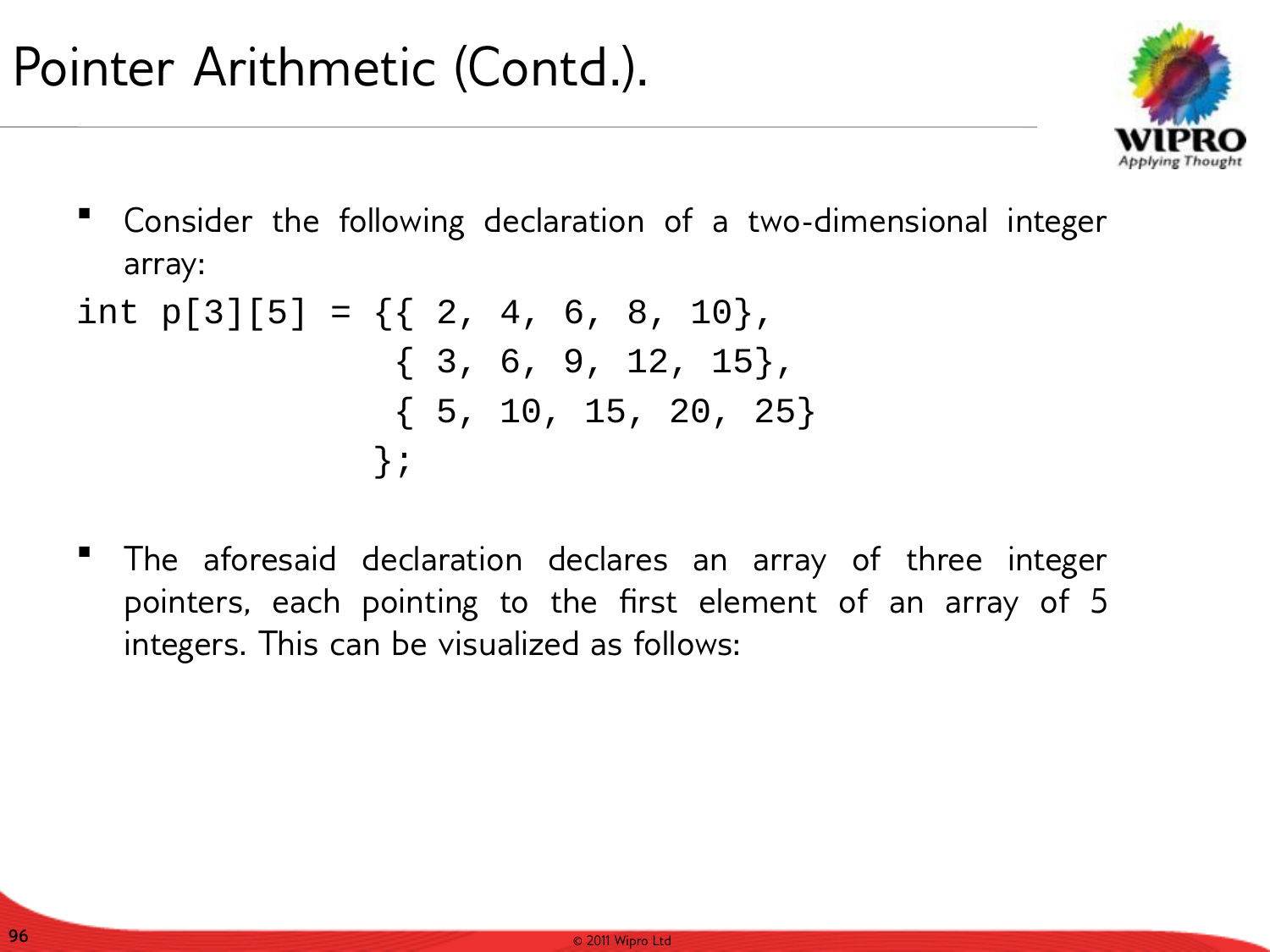

Pointer Arithmetic (Contd.).
Consider the following declaration of a two-dimensional integer array:
int p[3][5] = {{ 2, 4, 6, 8, 10},
               { 3, 6, 9, 12, 15},
               { 5, 10, 15, 20, 25}
              };

The aforesaid declaration declares an array of three integer pointers, each pointing to the first element of an array of 5 integers. This can be visualized as follows: